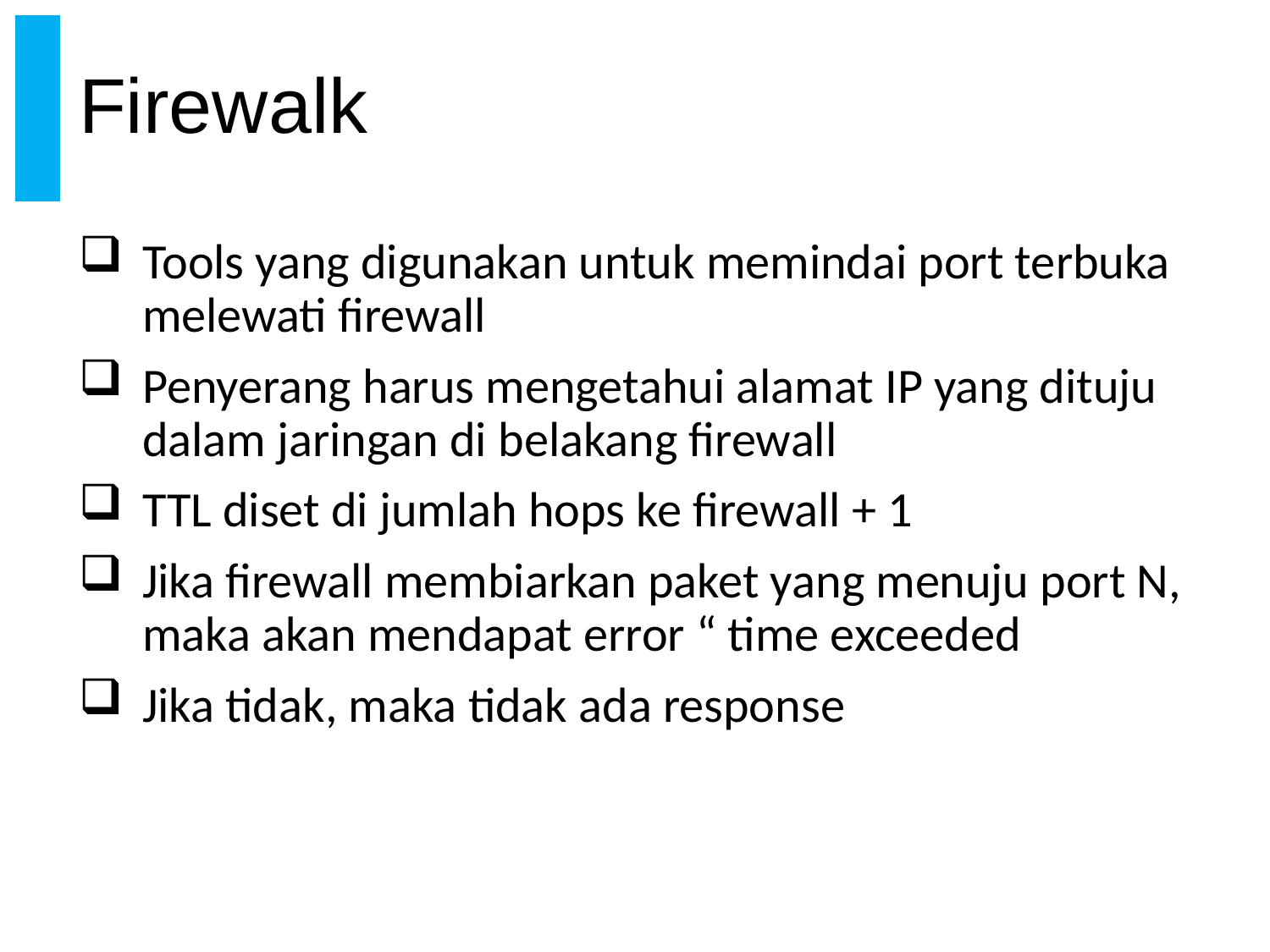

# Firewalk
Tools yang digunakan untuk memindai port terbuka melewati firewall
Penyerang harus mengetahui alamat IP yang dituju dalam jaringan di belakang firewall
TTL diset di jumlah hops ke firewall + 1
Jika firewall membiarkan paket yang menuju port N, maka akan mendapat error “ time exceeded
Jika tidak, maka tidak ada response